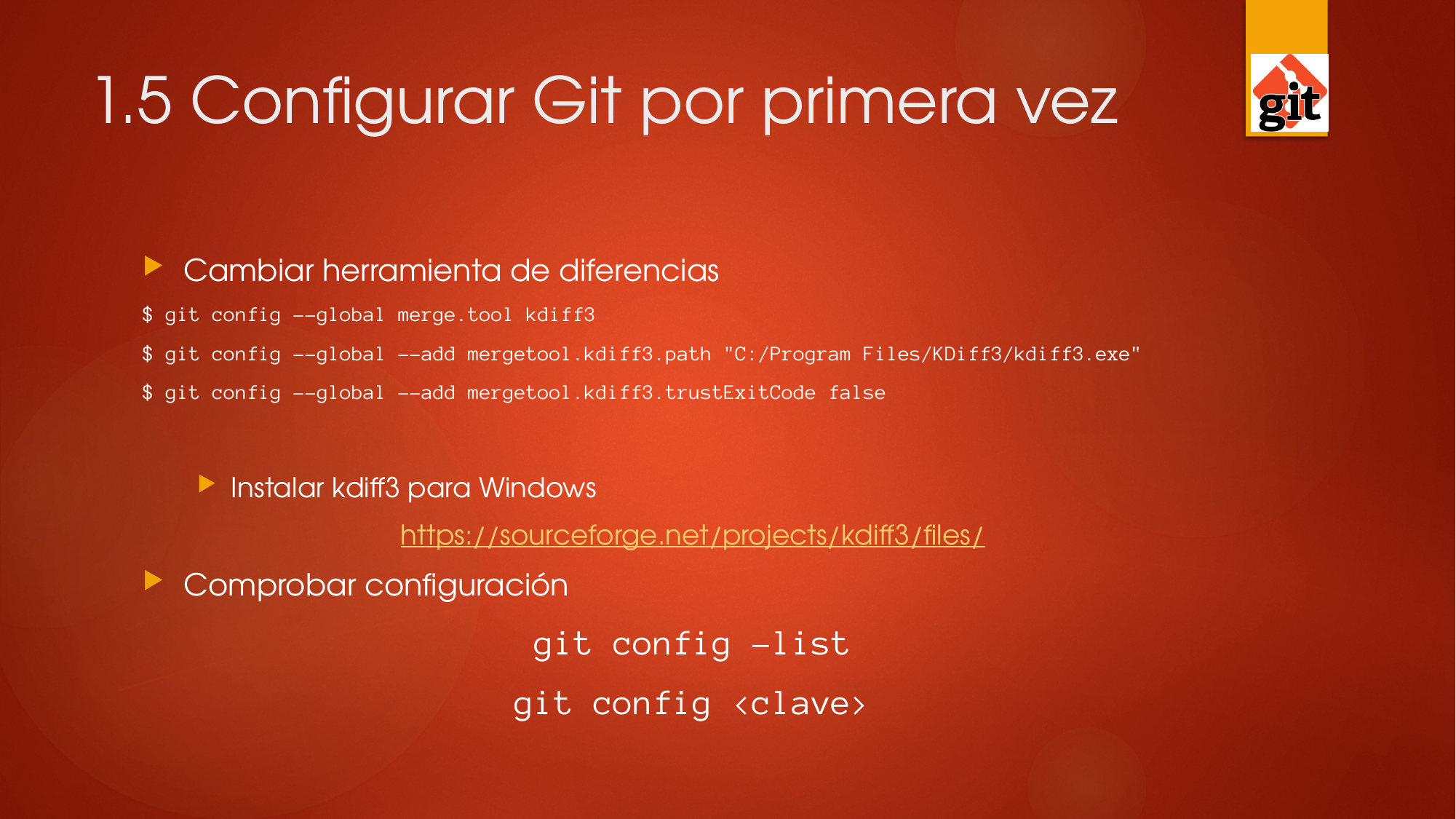

# 1.5 Configurar Git por primera vez
Cambiar herramienta de diferencias
$ git config --global merge.tool kdiff3
$ git config --global --add mergetool.kdiff3.path "C:/Program Files/KDiff3/kdiff3.exe"
$ git config --global --add mergetool.kdiff3.trustExitCode false

Instalar kdiff3 para Windows
https://sourceforge.net/projects/kdiff3/files/
Comprobar configuración
git config –list
git config <clave>